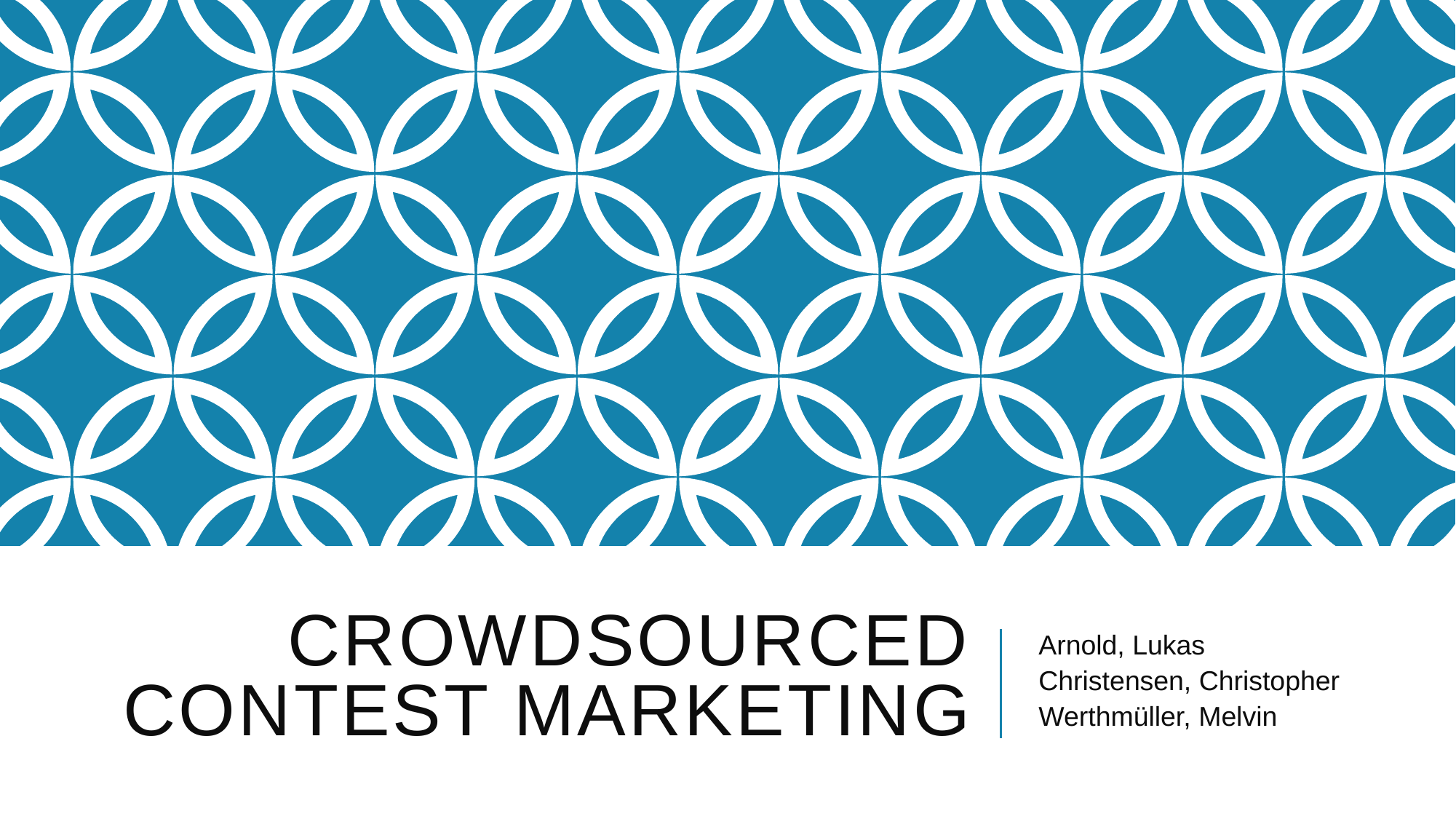

# Crowdsourced Contest Marketing
Arnold, Lukas
Christensen, Christopher
Werthmüller, Melvin